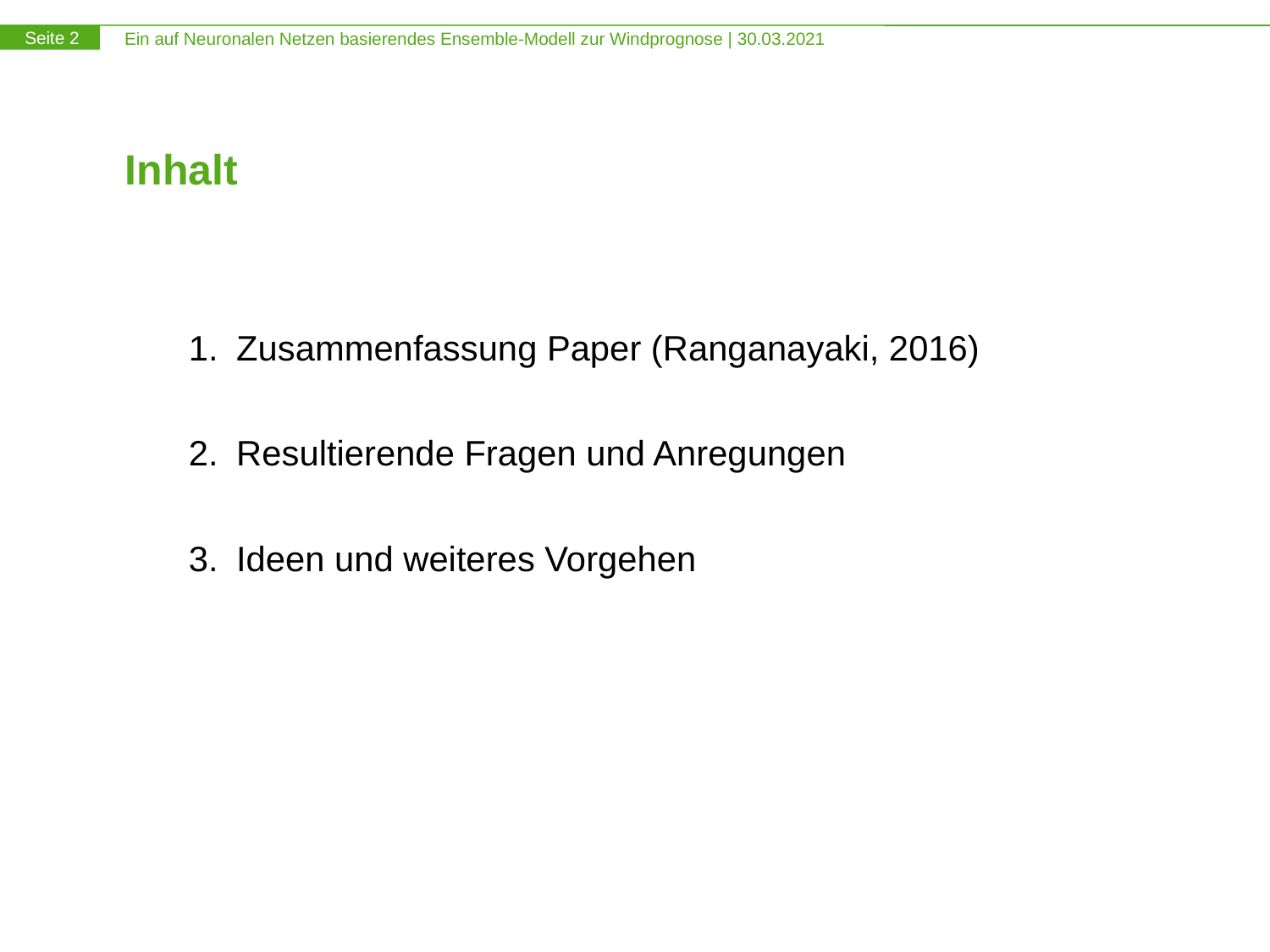

# Inhalt

Zusammenfassung Paper (Ranganayaki, 2016)

Resultierende Fragen und Anregungen

Ideen und weiteres Vorgehen